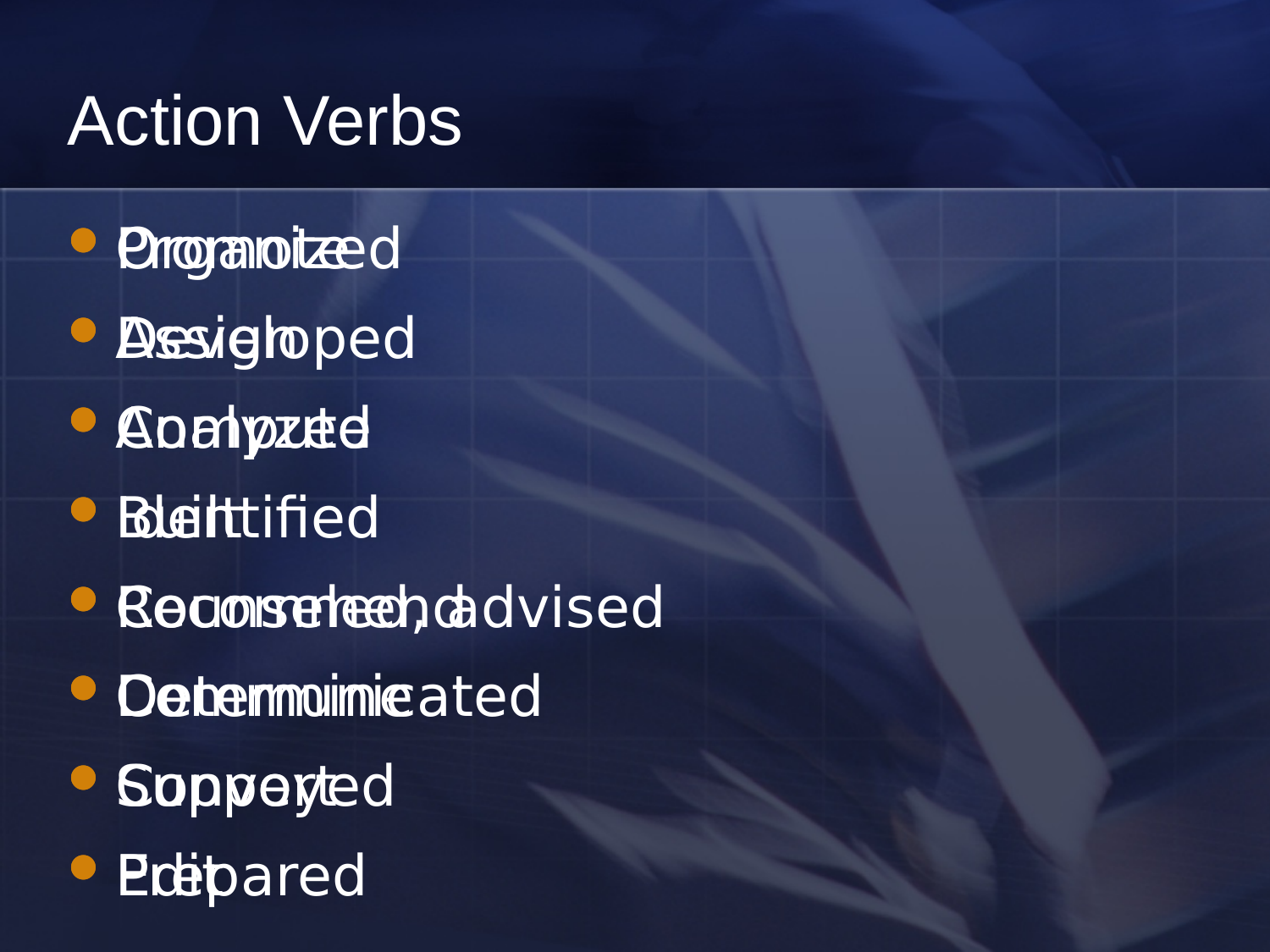

# Action Verbs
Organized
Developed
Analyzed
Identified
Counseled, advised
Communicated
Conveyed
Prepared
Promote
Assign
Compute
Built
Recommend
Determine
Support
Edit